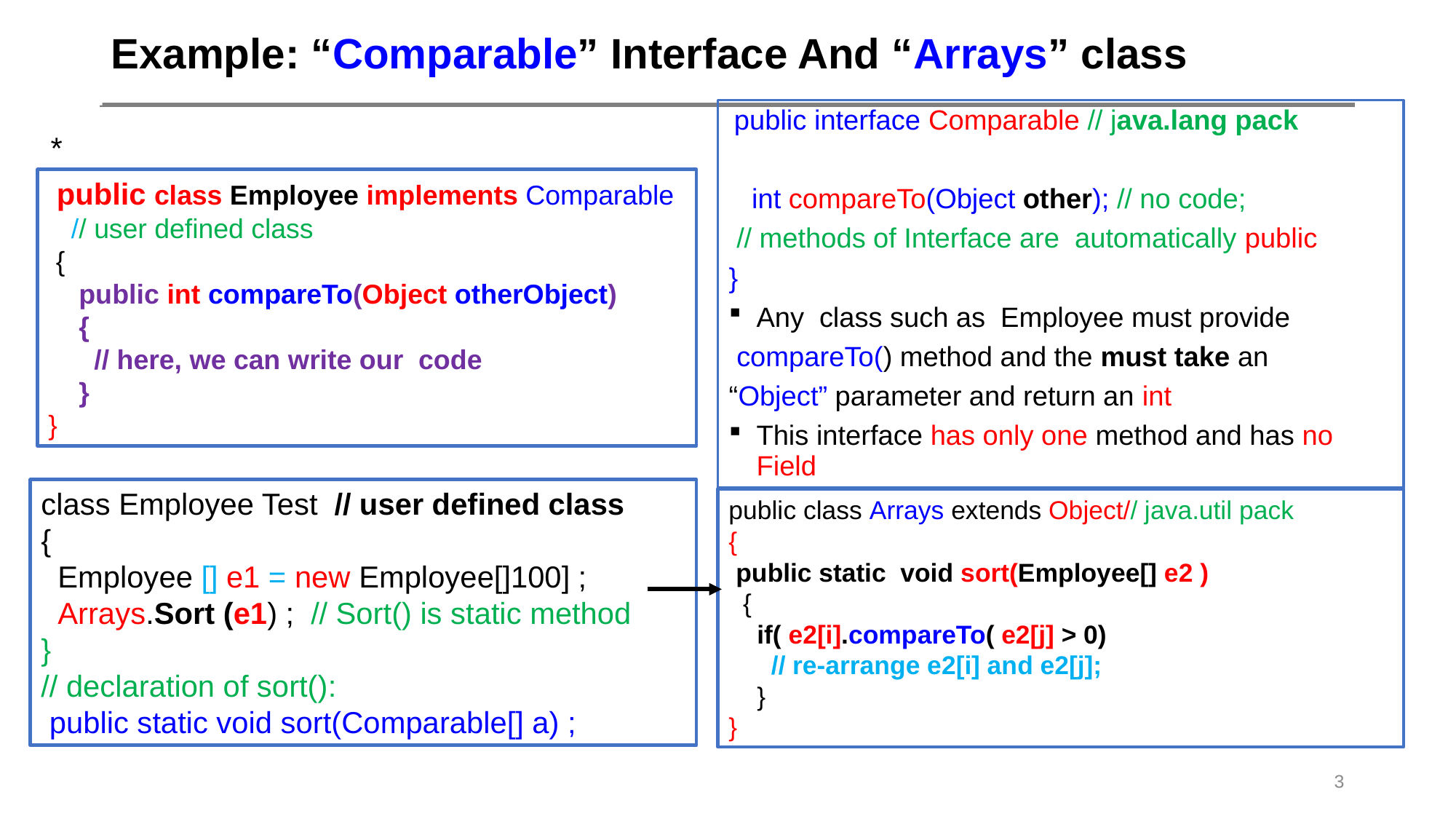

# Example: “Comparable” Interface And “Arrays” class
 public interface Comparable // java.lang pack

   int compareTo(Object other); // no code;
 // methods of Interface are  automatically public
}
Any  class such as  Employee must provide
 compareTo() method and the must take an
“Object” parameter and return an int
This interface has only one method and has no Field
 public class Employee implements Comparable
   // user defined class
 {
    public int compareTo(Object otherObject)
    {
      // here, we can write our  code
    }
}
class Employee Test  // user defined class
{
  Employee [] e1 = new Employee[]100] ;
  Arrays.Sort (e1) ;  // Sort() is static method
}
// declaration of sort():
 public static void sort(Comparable[] a) ;
public class Arrays extends Object// java.util pack
{
 public static  void sort(Employee[] e2 )
  {
    if( e2[i].compareTo( e2[j] > 0)
      // re-arrange e2[i] and e2[j];
    }
}
*
3